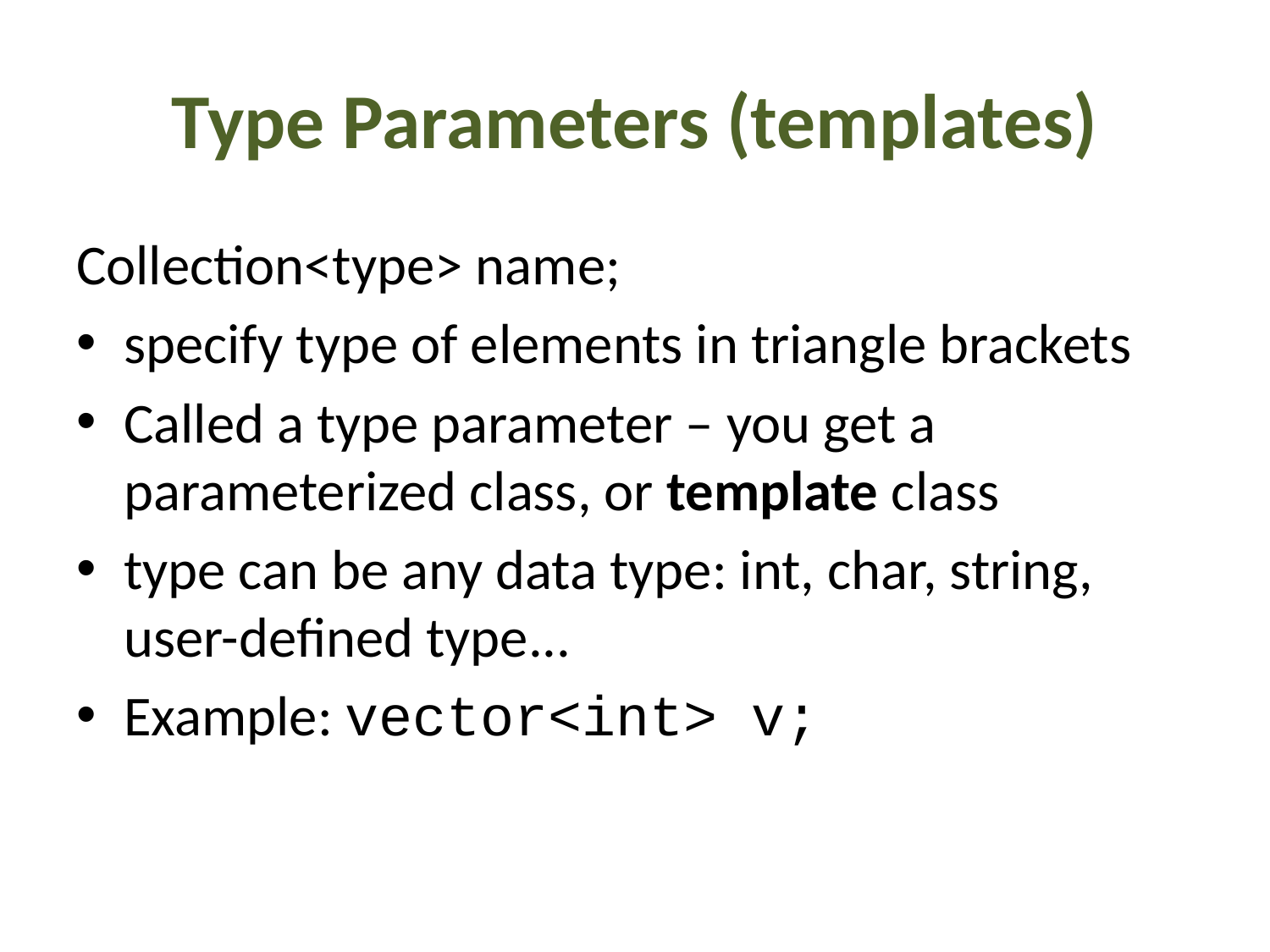

# Type Parameters (templates)
Collection<type> name;
specify type of elements in triangle brackets
Called a type parameter – you get a parameterized class, or template class
type can be any data type: int, char, string, user-defined type...
Example: vector<int> v;